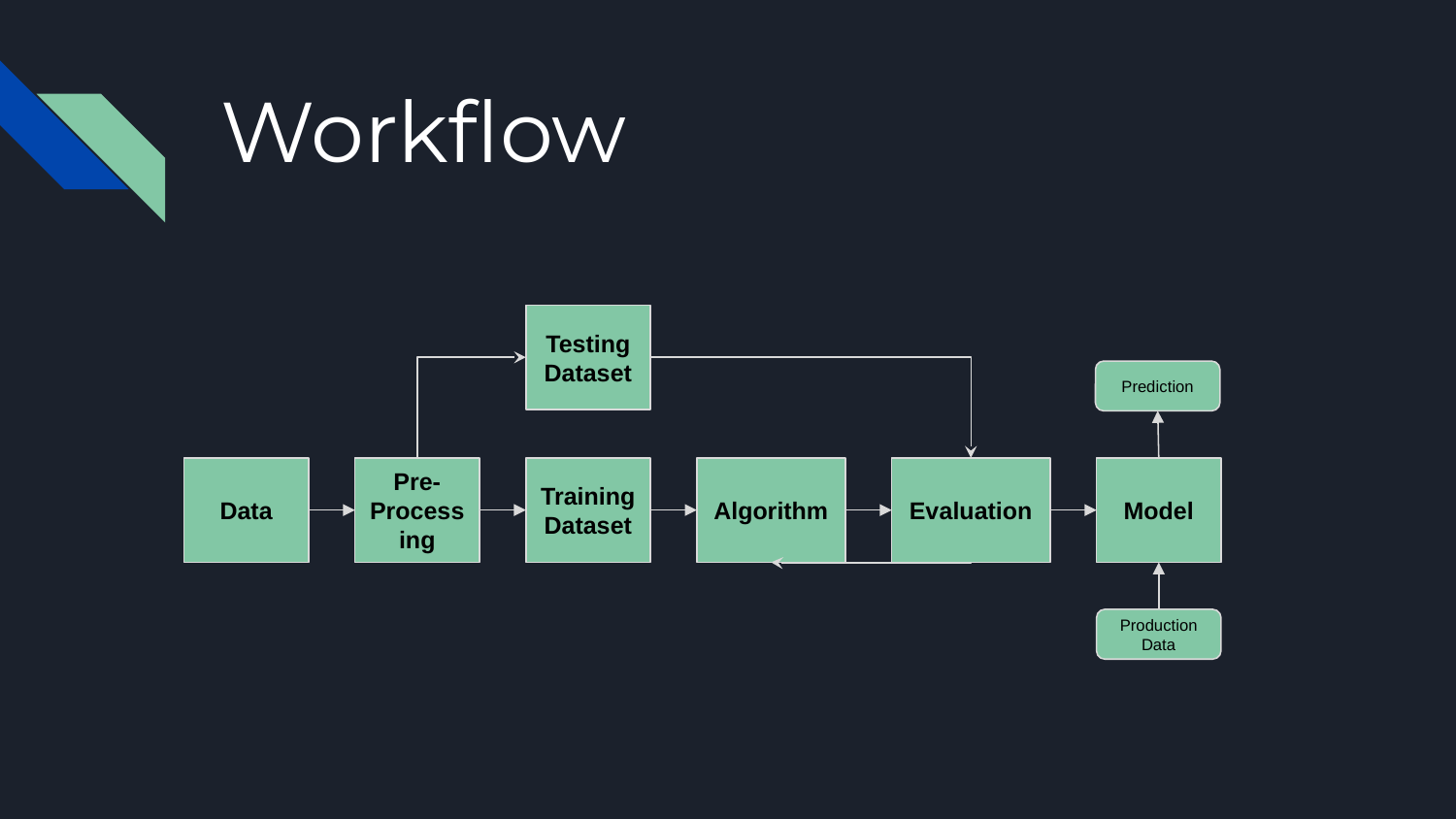

# Workflow
Testing Dataset
Prediction
Data
Pre-Processing
Training Dataset
Algorithm
Evaluation
Model
Production Data